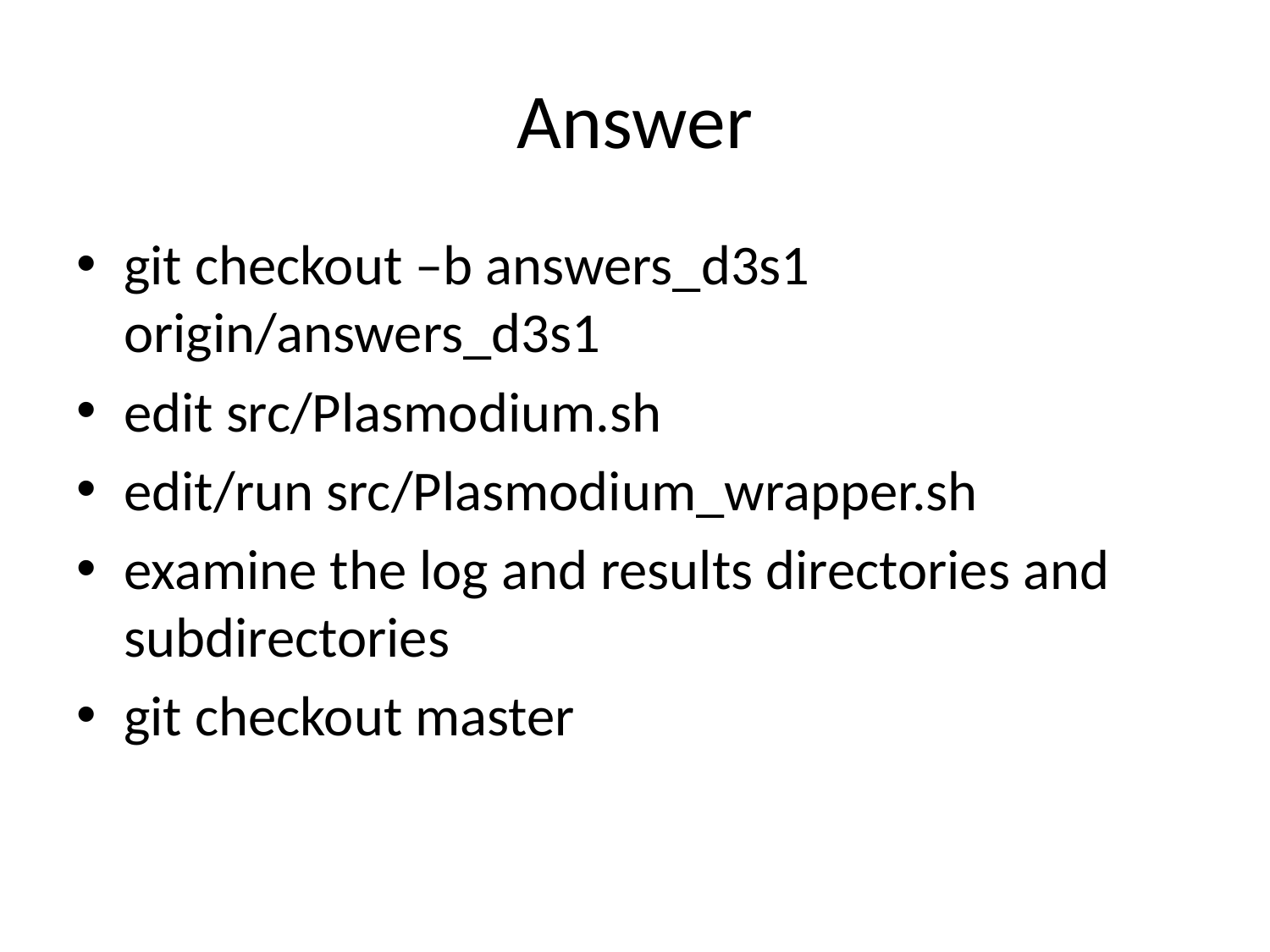

# Answer
git checkout –b answers_d3s1 origin/answers_d3s1
edit src/Plasmodium.sh
edit/run src/Plasmodium_wrapper.sh
examine the log and results directories and subdirectories
git checkout master